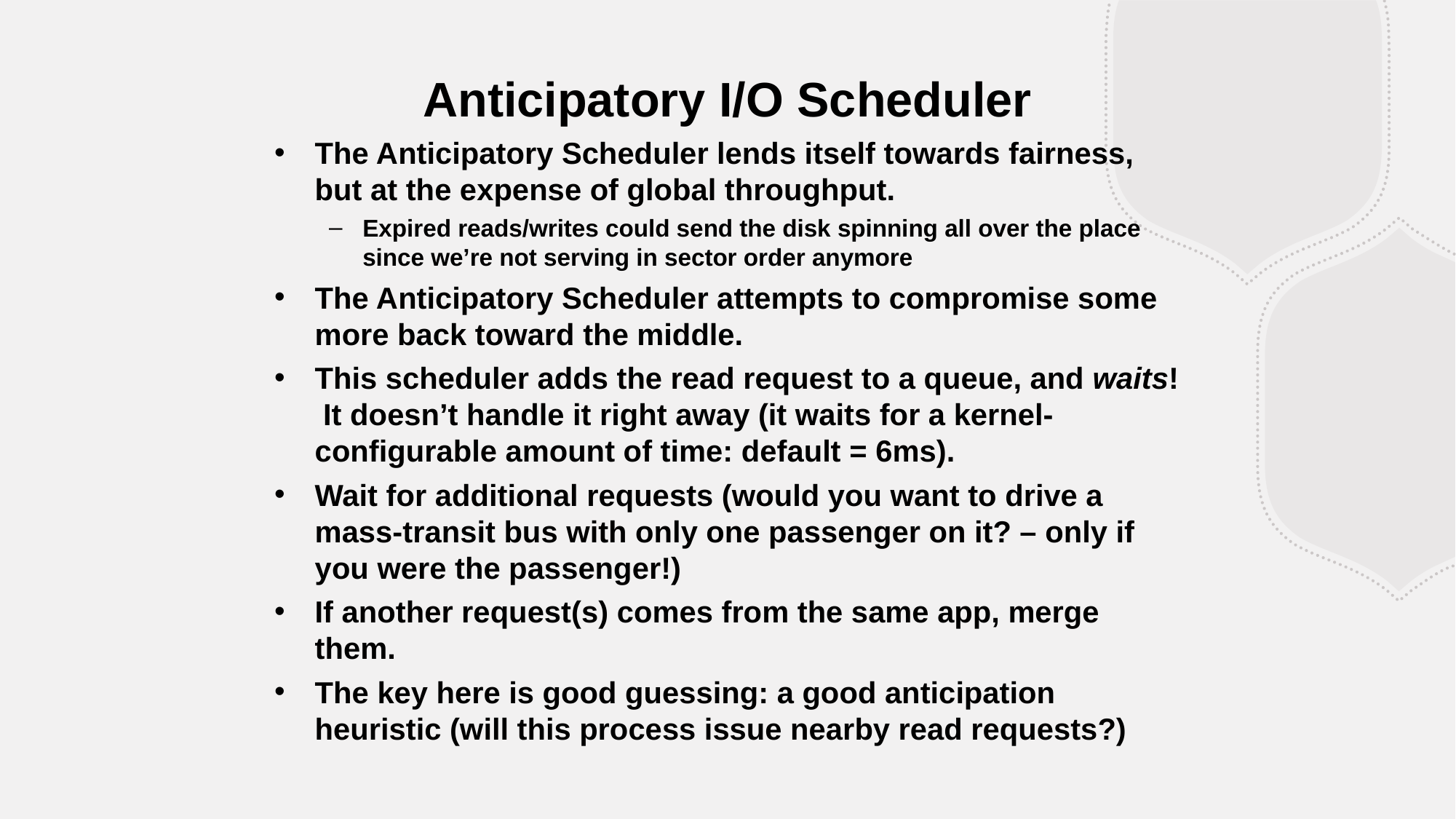

Anticipatory I/O Scheduler
The Anticipatory Scheduler lends itself towards fairness, but at the expense of global throughput.
Expired reads/writes could send the disk spinning all over the place since we’re not serving in sector order anymore
The Anticipatory Scheduler attempts to compromise some more back toward the middle.
This scheduler adds the read request to a queue, and waits!  It doesn’t handle it right away (it waits for a kernel-configurable amount of time: default = 6ms).
Wait for additional requests (would you want to drive a mass-transit bus with only one passenger on it? – only if you were the passenger!)
If another request(s) comes from the same app, merge them.
The key here is good guessing: a good anticipation heuristic (will this process issue nearby read requests?)